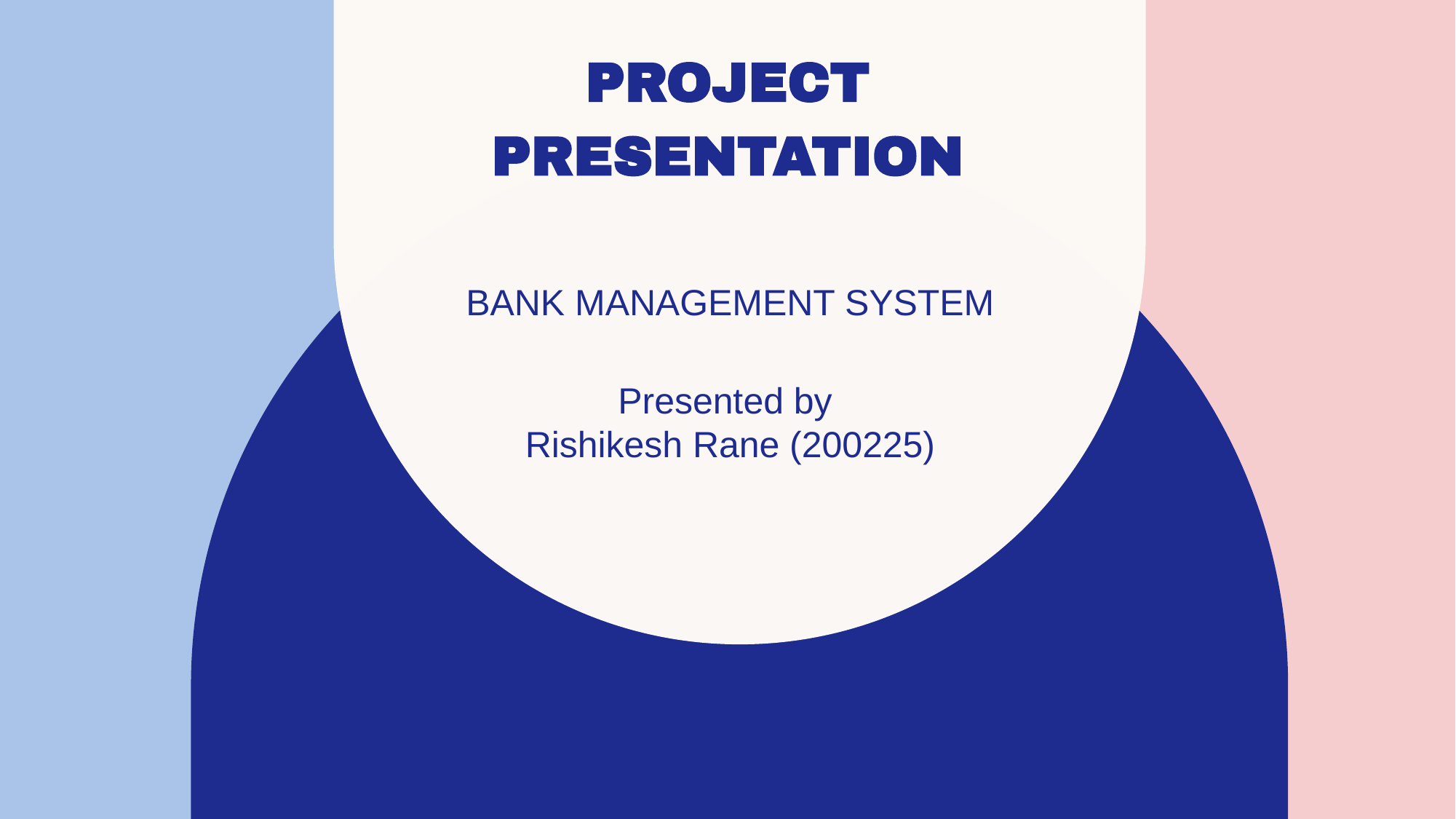

# PROJECT PRESENTATION
BANK MANAGEMENT SYSTEM

Presented by
Rishikesh Rane (200225)